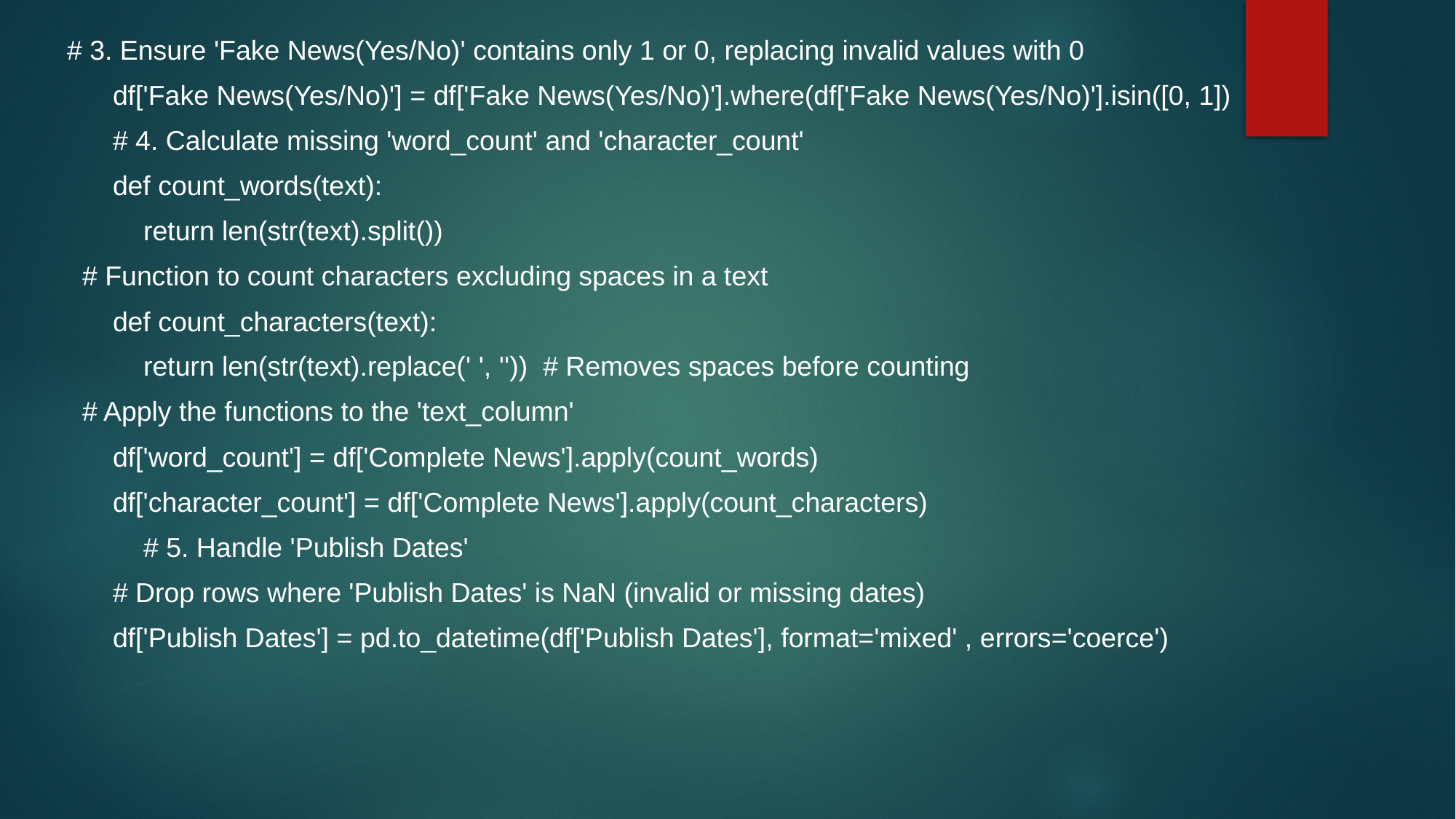

# 3. Ensure 'Fake News(Yes/No)' contains only 1 or 0, replacing invalid values with 0
      df['Fake News(Yes/No)'] = df['Fake News(Yes/No)'].where(df['Fake News(Yes/No)'].isin([0, 1])
      # 4. Calculate missing 'word_count' and 'character_count'
      def count_words(text):
          return len(str(text).split())
  # Function to count characters excluding spaces in a text
      def count_characters(text):
          return len(str(text).replace(' ', ''))  # Removes spaces before counting
  # Apply the functions to the 'text_column'
      df['word_count'] = df['Complete News'].apply(count_words)
      df['character_count'] = df['Complete News'].apply(count_characters)
          # 5. Handle 'Publish Dates'
      # Drop rows where 'Publish Dates' is NaN (invalid or missing dates)
      df['Publish Dates'] = pd.to_datetime(df['Publish Dates'], format='mixed' , errors='coerce')